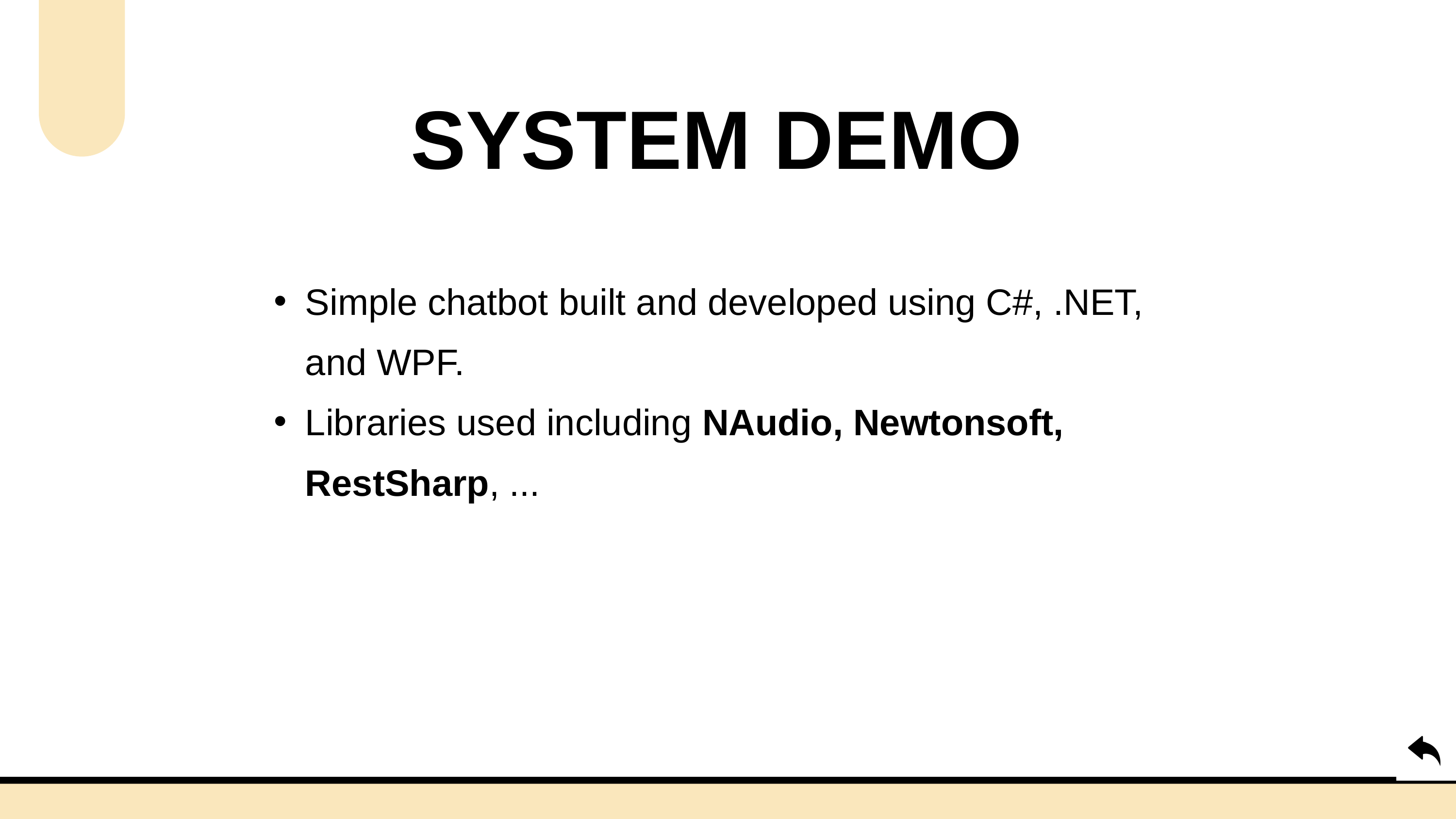

SYSTEM DEMO
Simple chatbot built and developed using C#, .NET, and WPF.
Libraries used including NAudio, Newtonsoft, RestSharp, ...